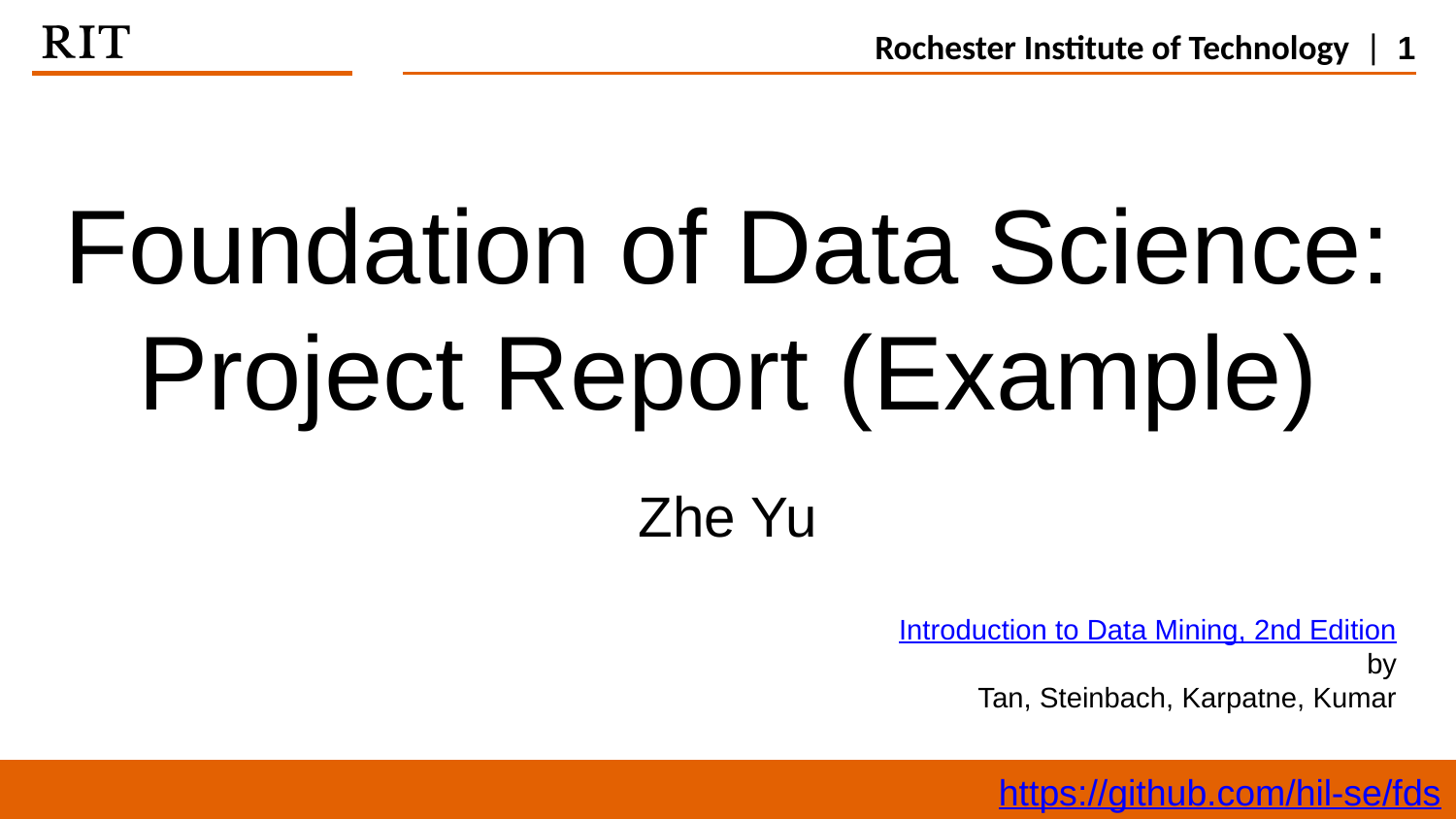

# Foundation of Data Science: Project Report (Example)
Zhe Yu
Introduction to Data Mining, 2nd Edition
by
Tan, Steinbach, Karpatne, Kumar